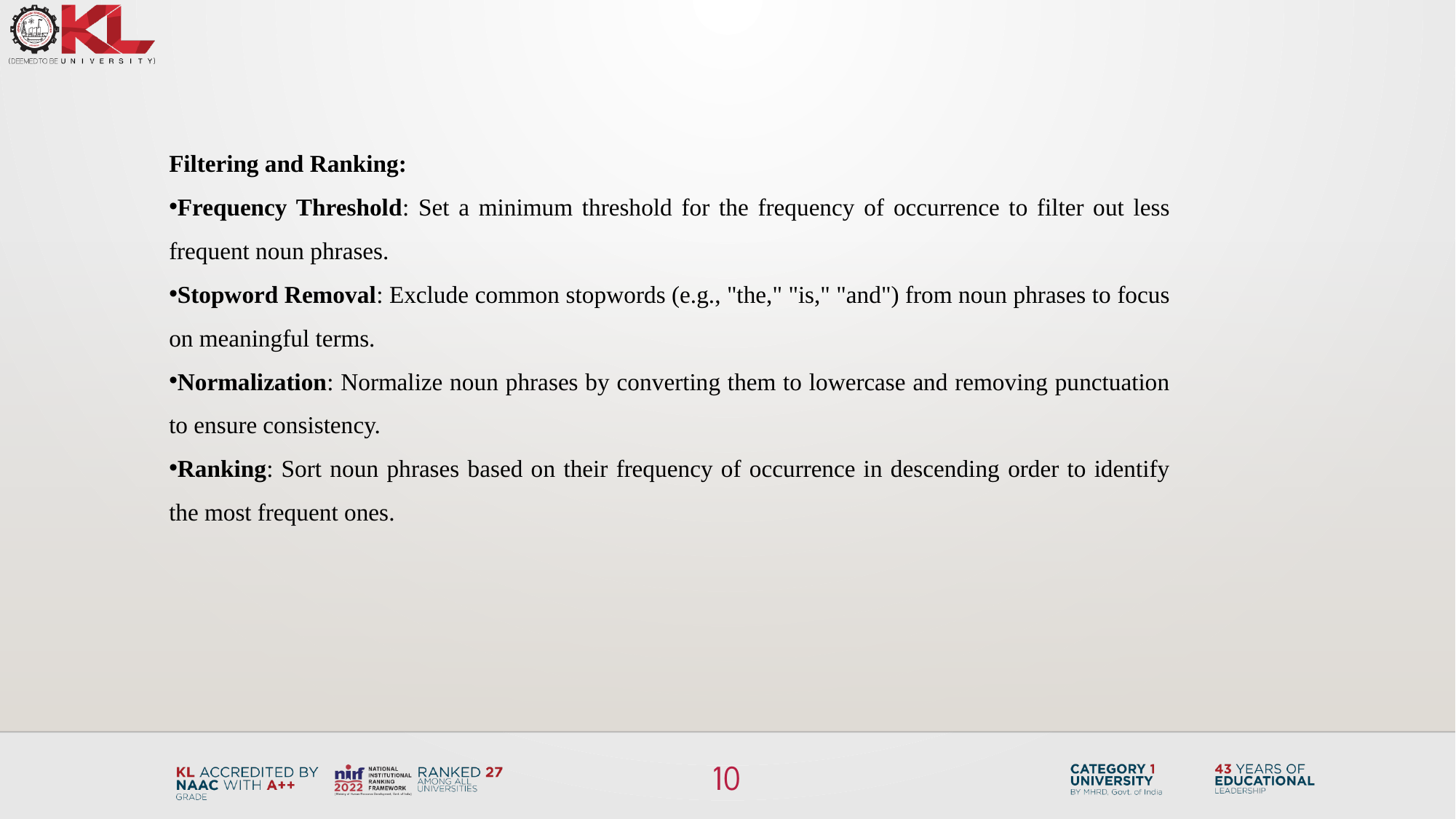

Filtering and Ranking:
Frequency Threshold: Set a minimum threshold for the frequency of occurrence to filter out less frequent noun phrases.
Stopword Removal: Exclude common stopwords (e.g., "the," "is," "and") from noun phrases to focus on meaningful terms.
Normalization: Normalize noun phrases by converting them to lowercase and removing punctuation to ensure consistency.
Ranking: Sort noun phrases based on their frequency of occurrence in descending order to identify the most frequent ones.
10